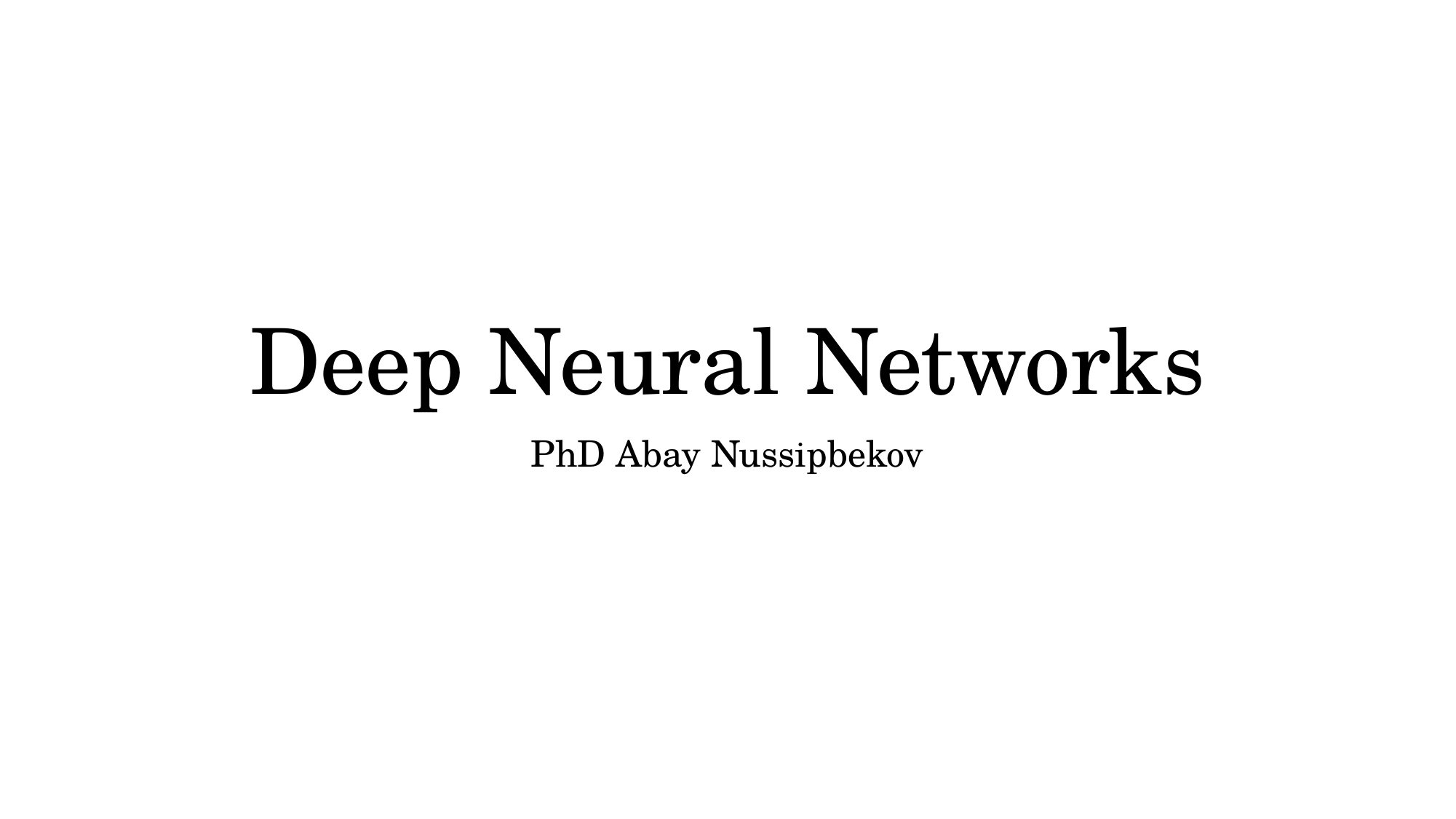

# Deep Neural Networks
PhD Abay Nussipbekov